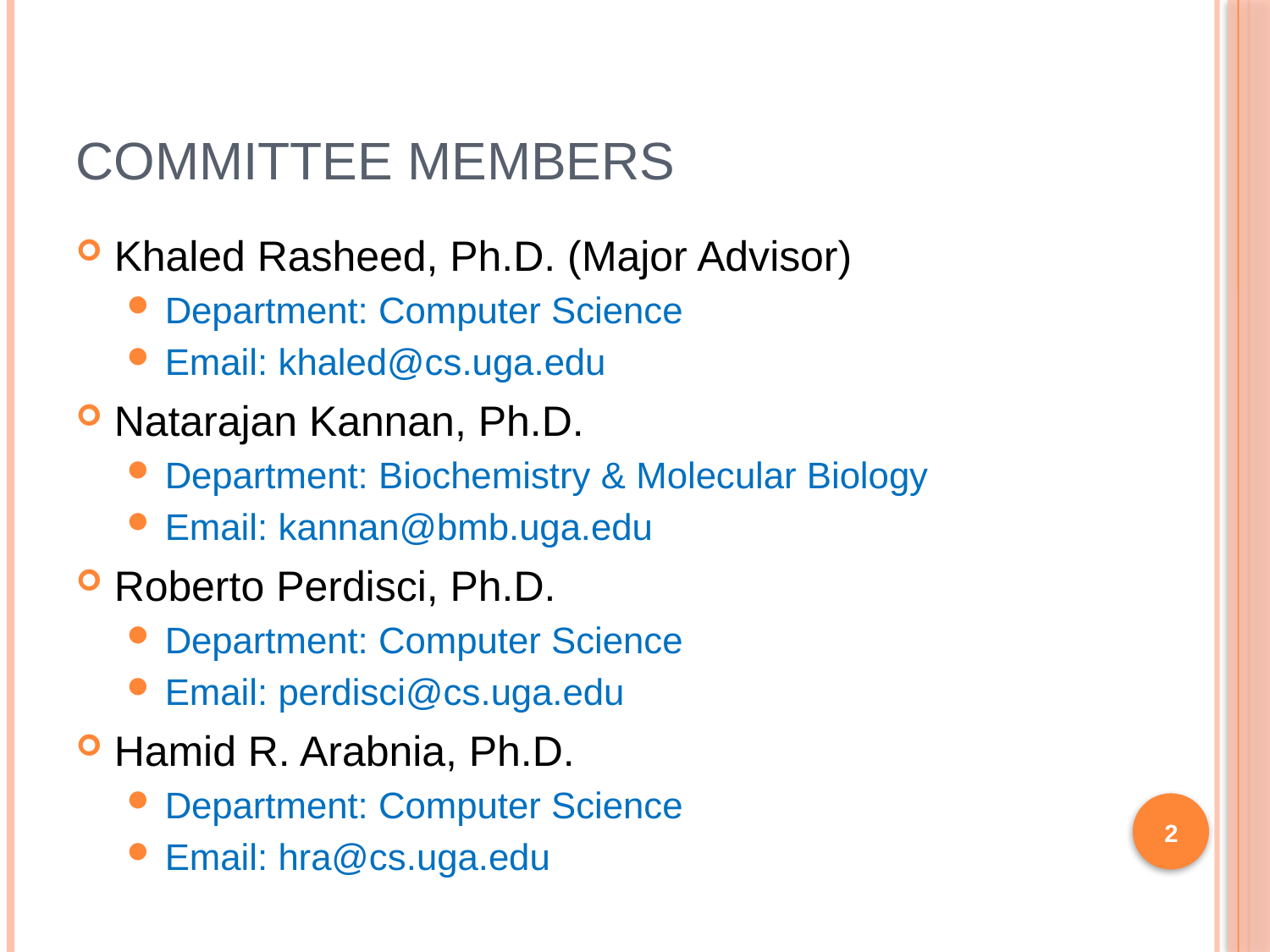

# Committee Members
Khaled Rasheed, Ph.D. (Major Advisor)
Department: Computer Science
Email: khaled@cs.uga.edu
Natarajan Kannan, Ph.D.
Department: Biochemistry & Molecular Biology
Email: kannan@bmb.uga.edu
Roberto Perdisci, Ph.D.
Department: Computer Science
Email: perdisci@cs.uga.edu
Hamid R. Arabnia, Ph.D.
Department: Computer Science
Email: hra@cs.uga.edu
2